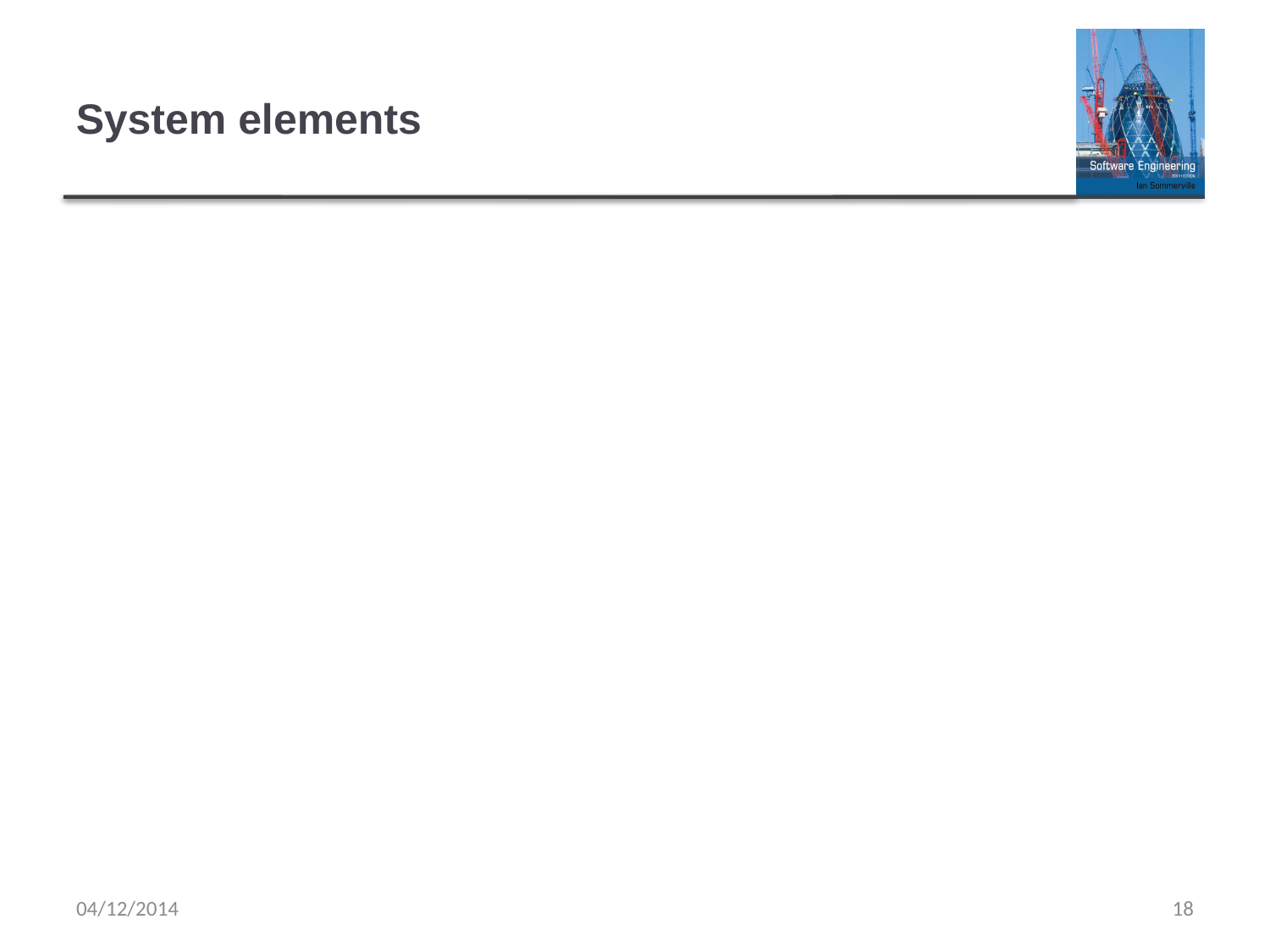

# System elements
Sensor control processes
Collect information from sensors. May buffer information collected in response to a sensor stimulus.
Data processor
Carries out processing of collected information and computes the system response.
Actuator control processes
Generates control signals for the actuators.
04/12/2014
18